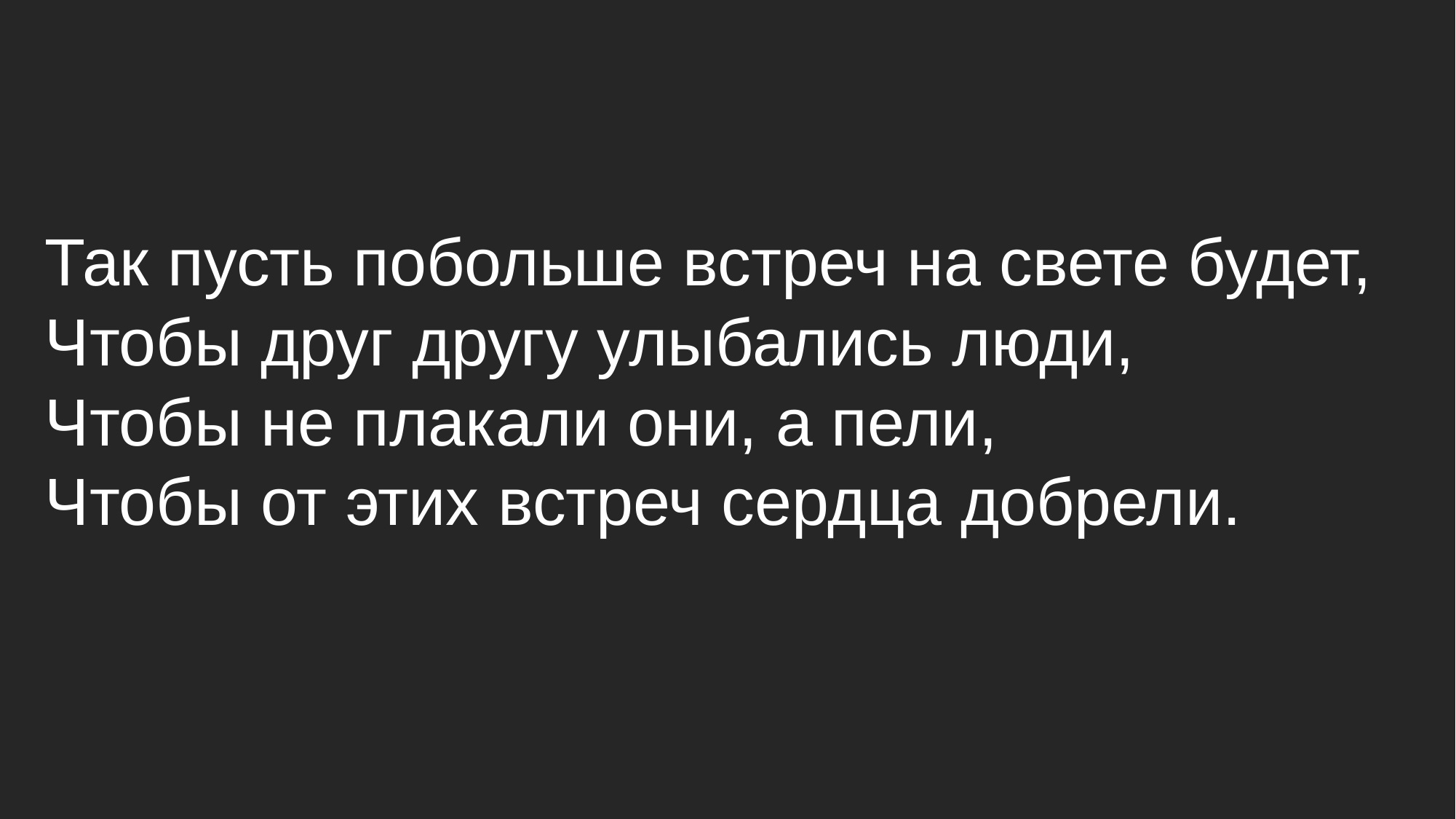

Так пусть побольше встреч на свете будет,
Чтобы друг другу улыбались люди,
Чтобы не плакали они, а пели,
Чтобы от этих встреч сердца добрели.